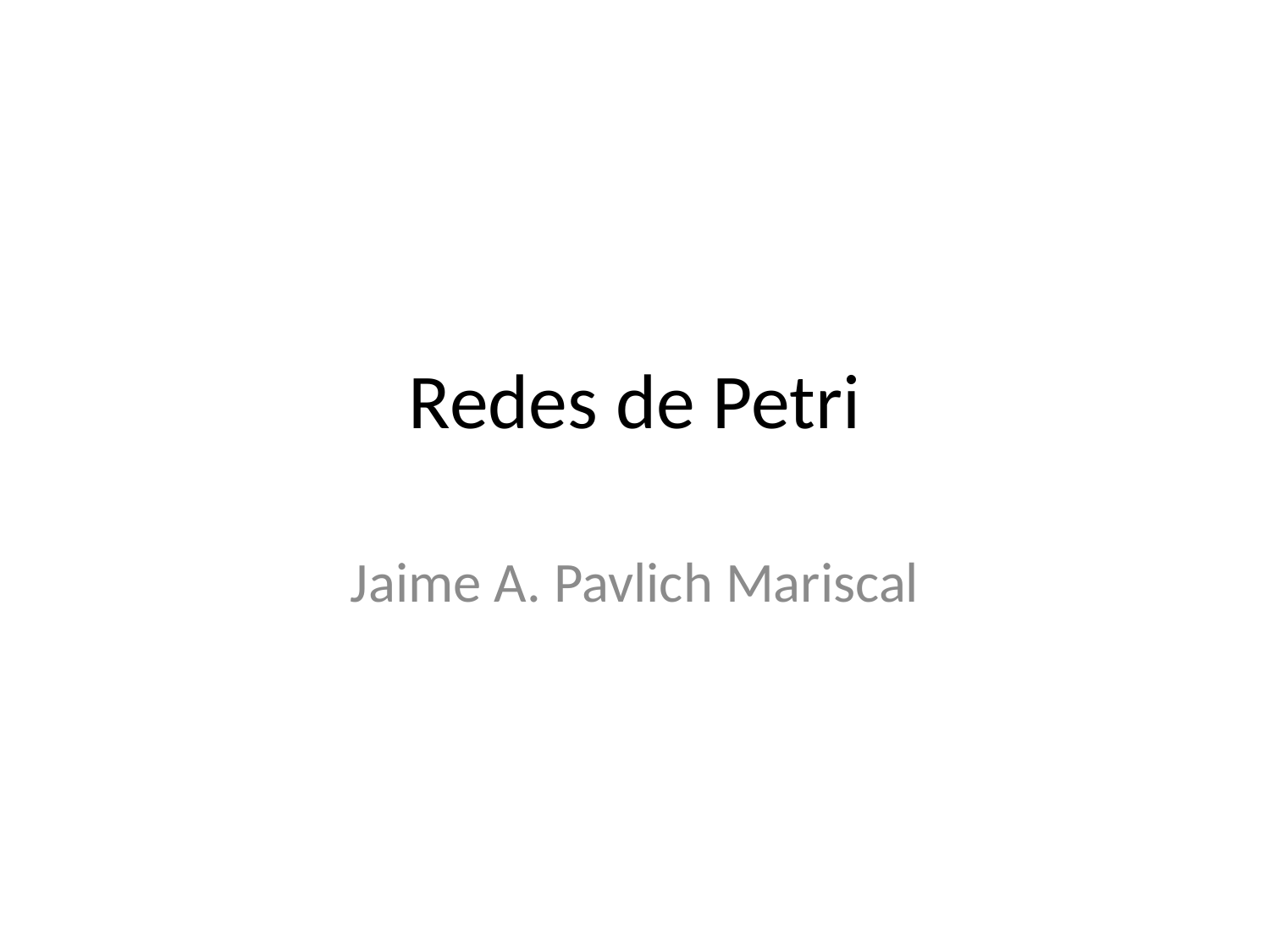

# Redes de Petri
Jaime A. Pavlich Mariscal